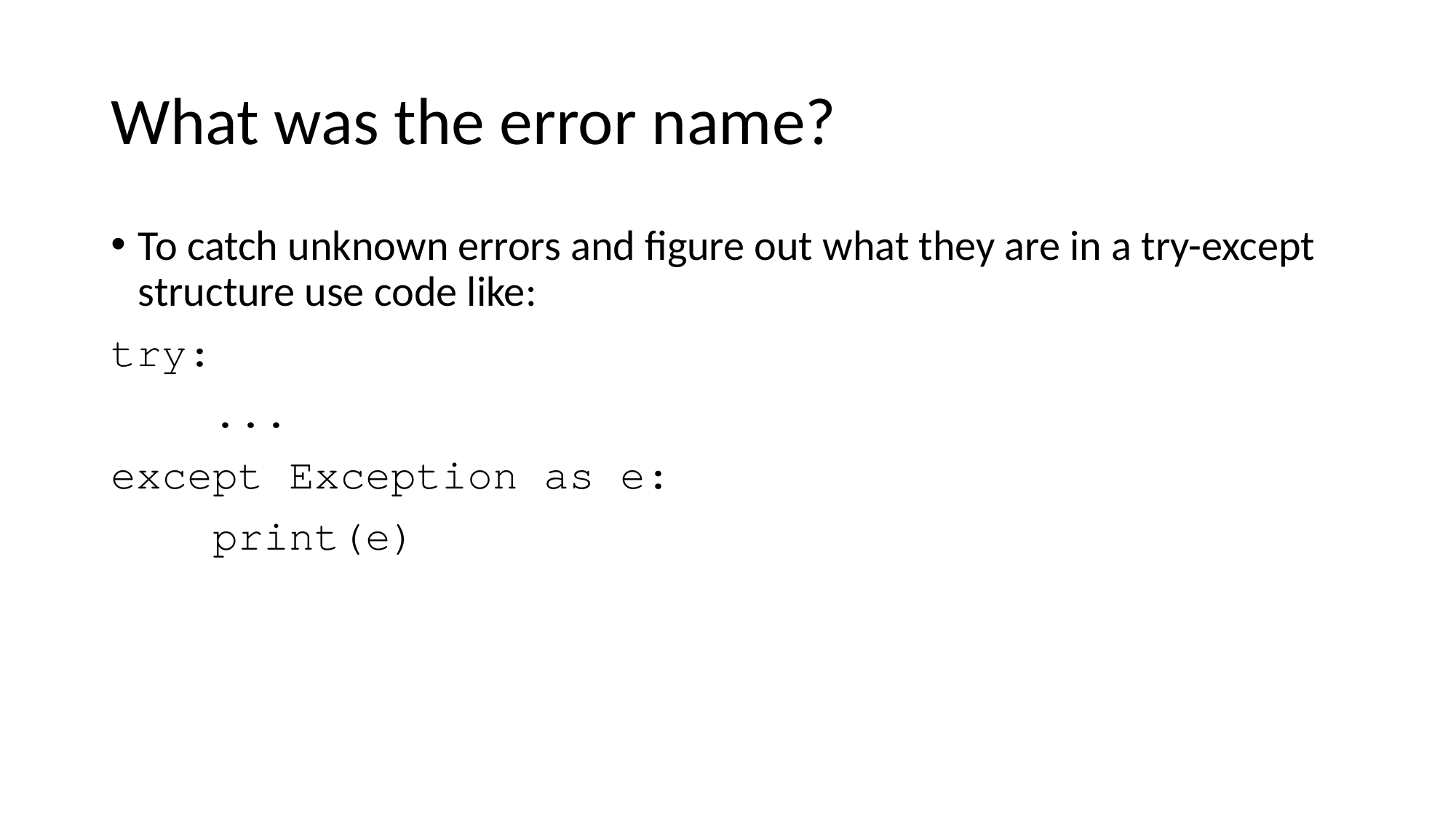

# What was the error name?
To catch unknown errors and figure out what they are in a try-except structure use code like:
try:
    ...
except Exception as e:
    print(e)